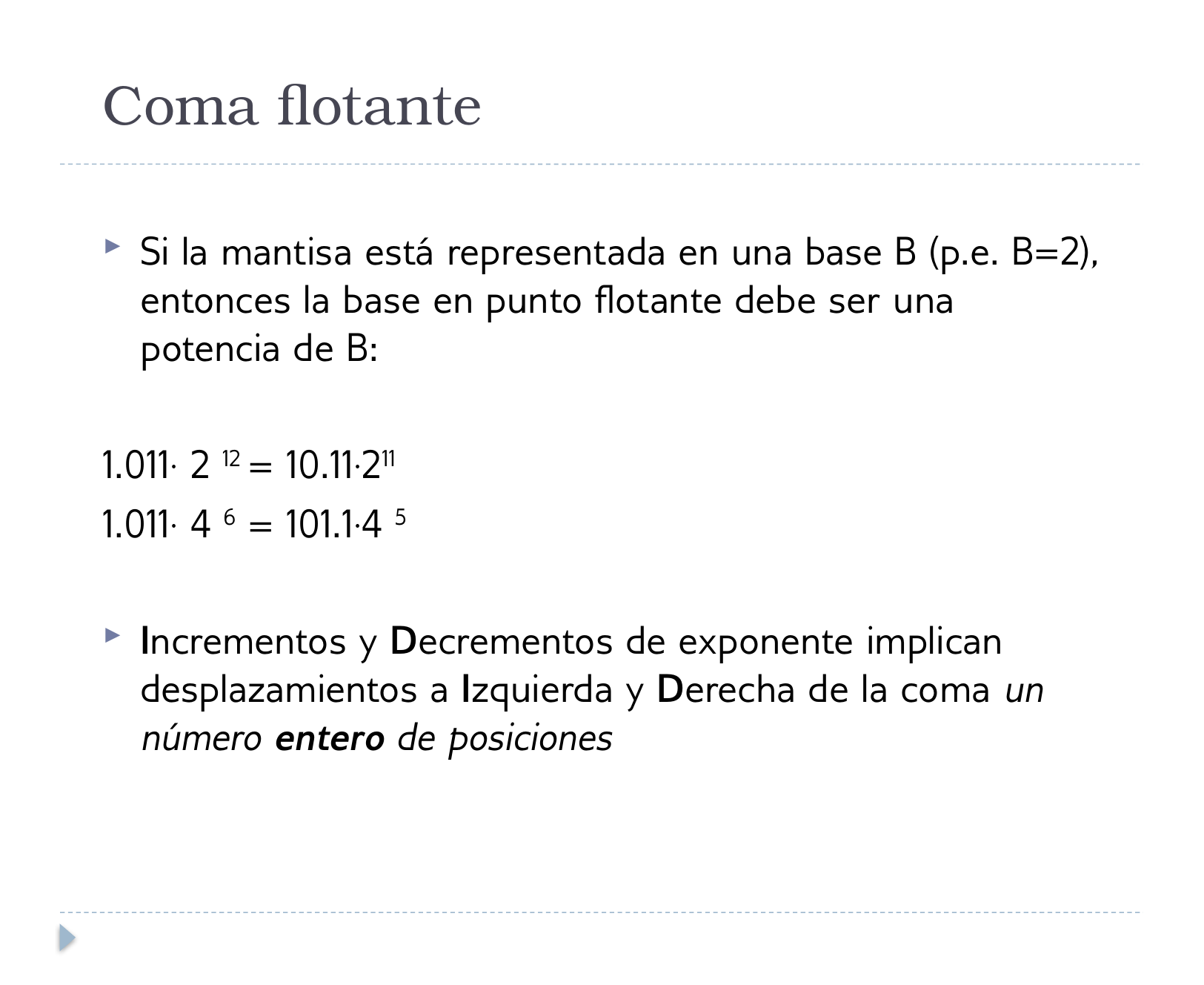

# Coma flotante
Si la mantisa está representada en una base B (p.e. B=2), entonces la base en punto flotante debe ser una potencia de B:

1.011· 2 12 = 10.11·211
1.011· 4 6 = 101.1·4 5

Incrementos y Decrementos de exponente implican desplazamientos a Izquierda y Derecha de la coma un número entero de posiciones